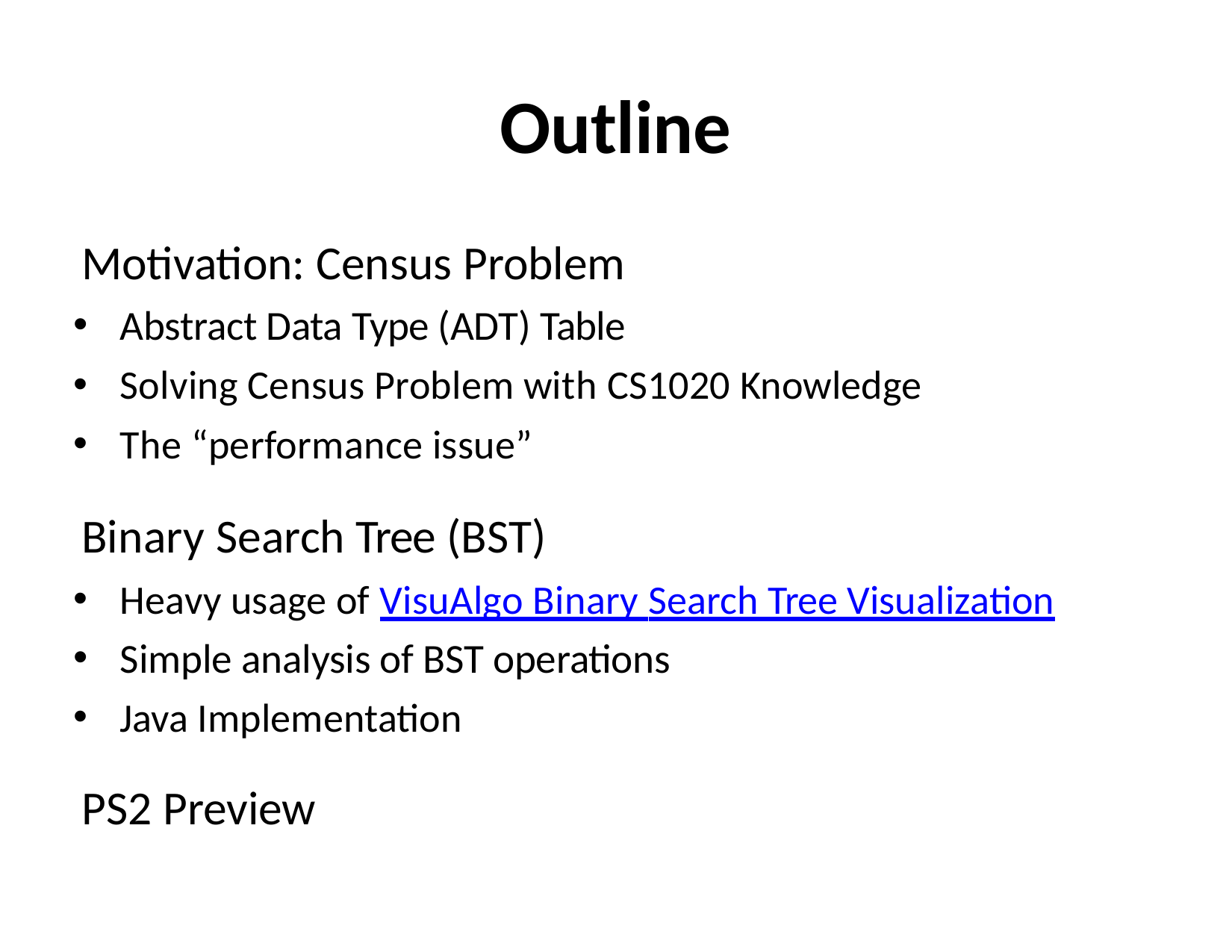

# Outline
Motivation: Census Problem
Abstract Data Type (ADT) Table
Solving Census Problem with CS1020 Knowledge
The “performance issue”
Binary Search Tree (BST)
Heavy usage of VisuAlgo Binary Search Tree Visualization
Simple analysis of BST operations
Java Implementation
PS2 Preview